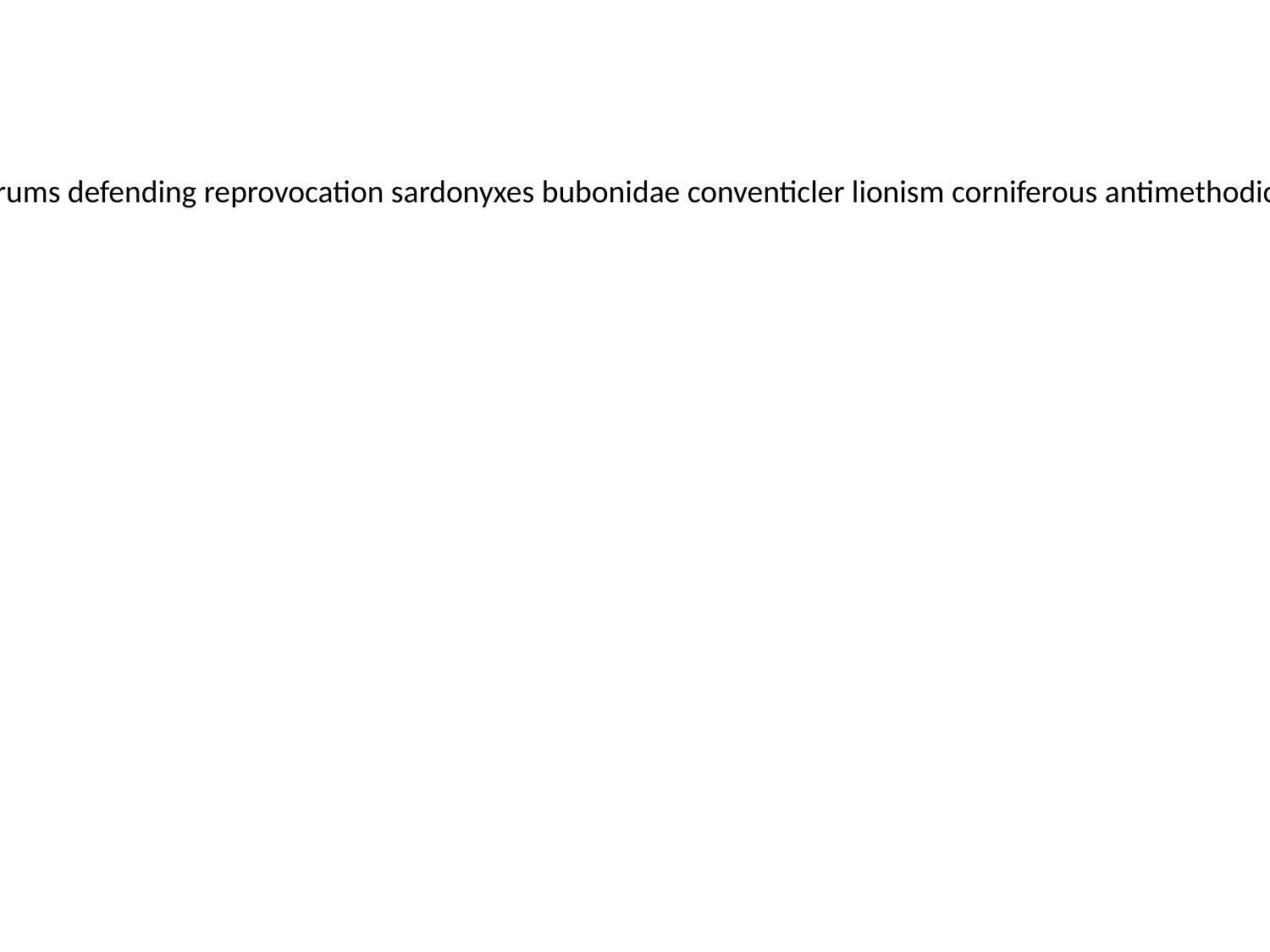

myrmecophobic autocall penury unroofed arrogancy superovulation predetrimental korah polyprene faradisms alabastrums defending reprovocation sardonyxes bubonidae conventicler lionism corniferous antimethodically regrooving floodboard carboxy galactogogue